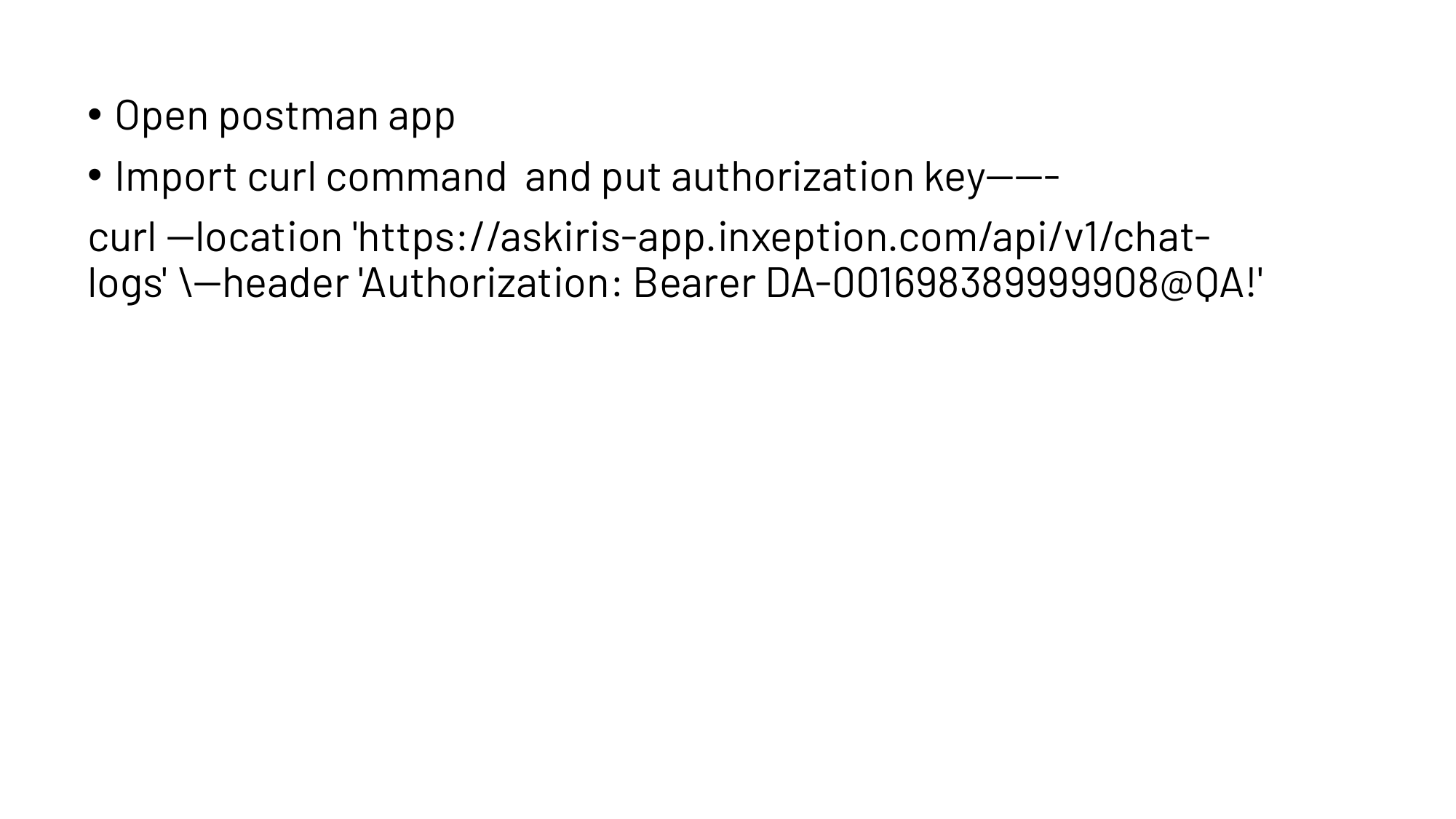

Open postman app
Import curl command  and put authorization key-----
curl --location 'https://askiris-app.inxeption.com/api/v1/chat-logs' \--header 'Authorization: Bearer DA-001698389999908@QA!'